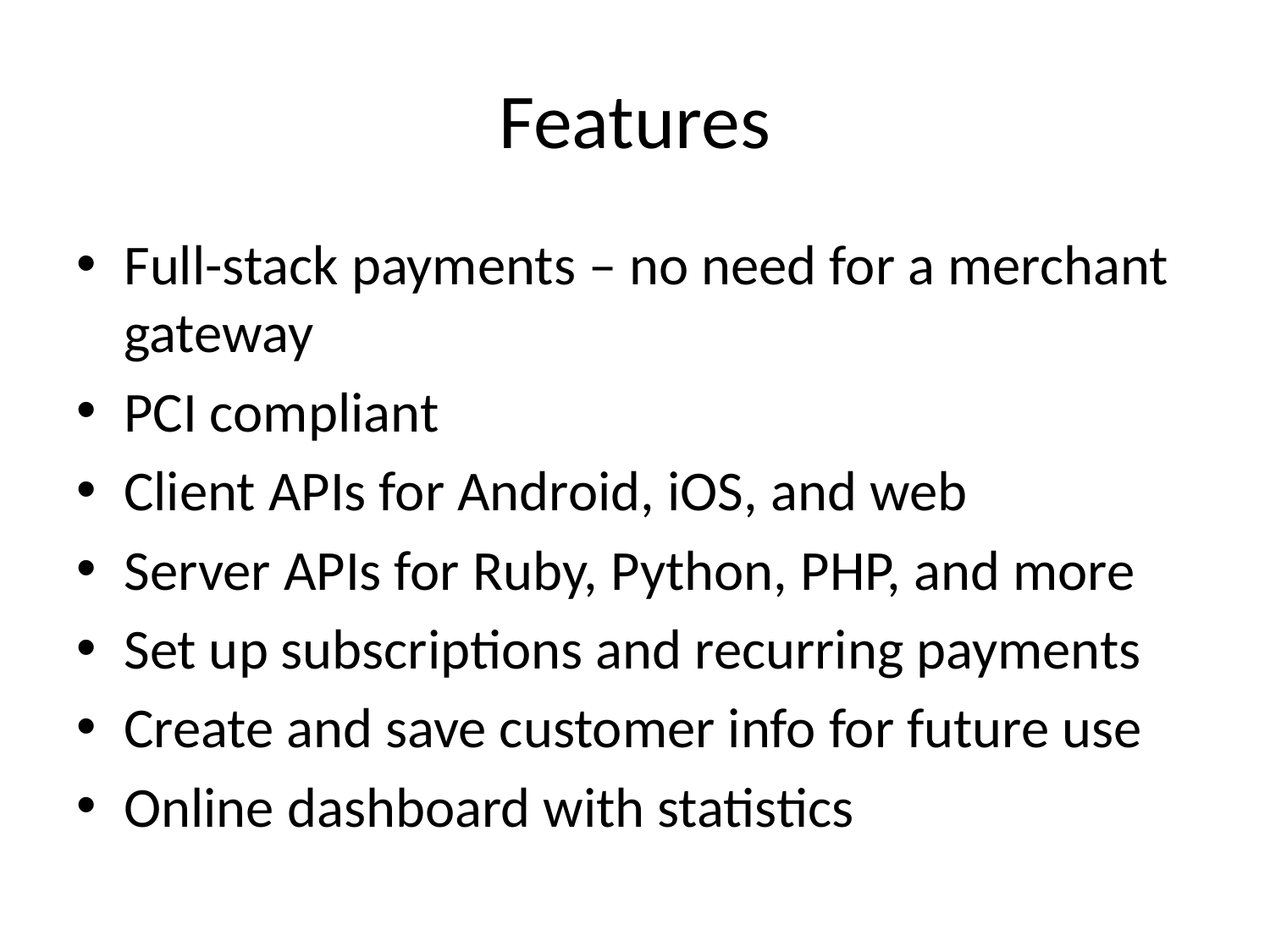

# Features
Full-stack payments – no need for a merchant gateway
PCI compliant
Client APIs for Android, iOS, and web
Server APIs for Ruby, Python, PHP, and more
Set up subscriptions and recurring payments
Create and save customer info for future use
Online dashboard with statistics